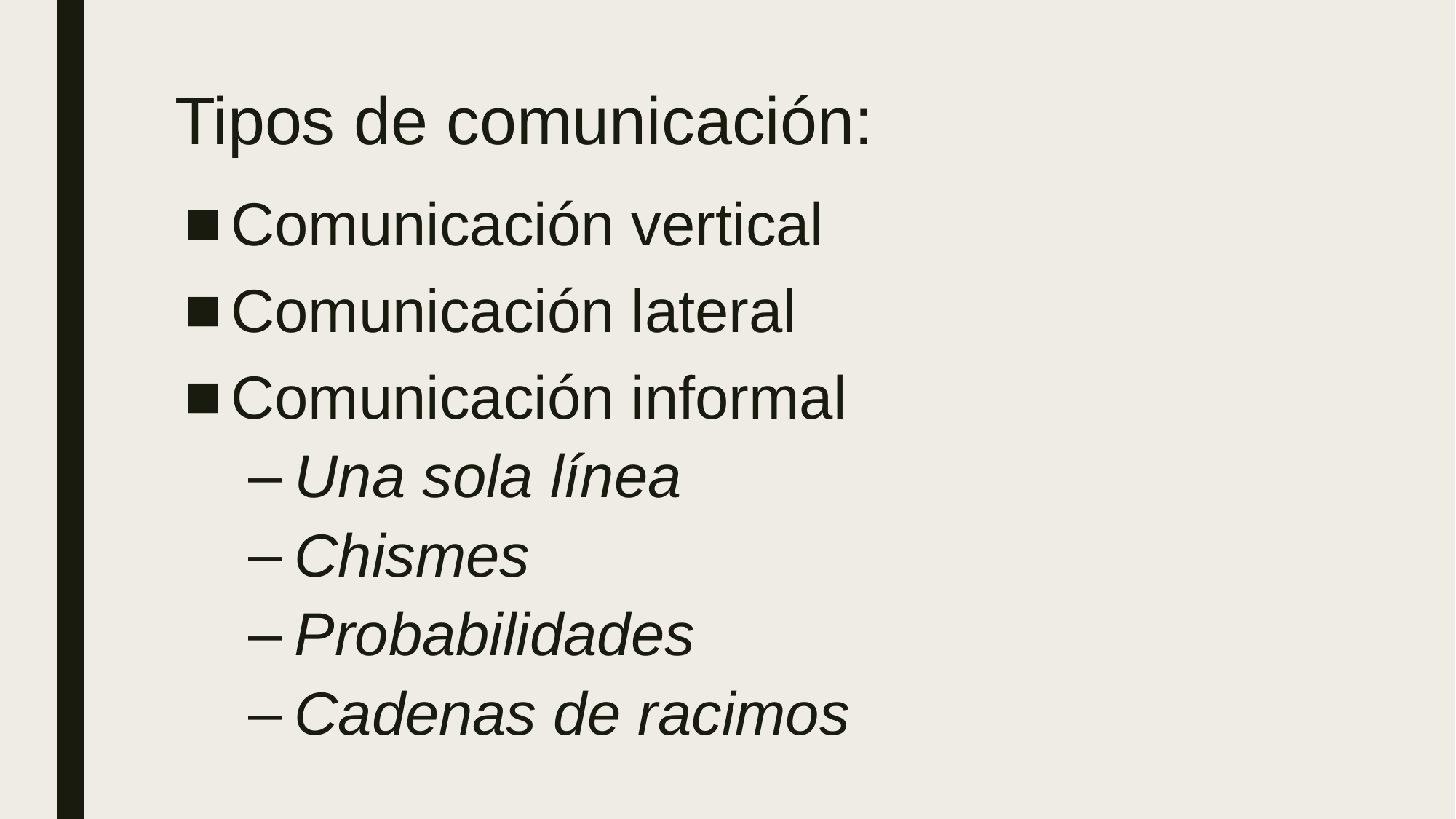

# Tipos de comunicación:
Comunicación vertical
Comunicación lateral
Comunicación informal
Una sola línea
Chismes
Probabilidades
Cadenas de racimos